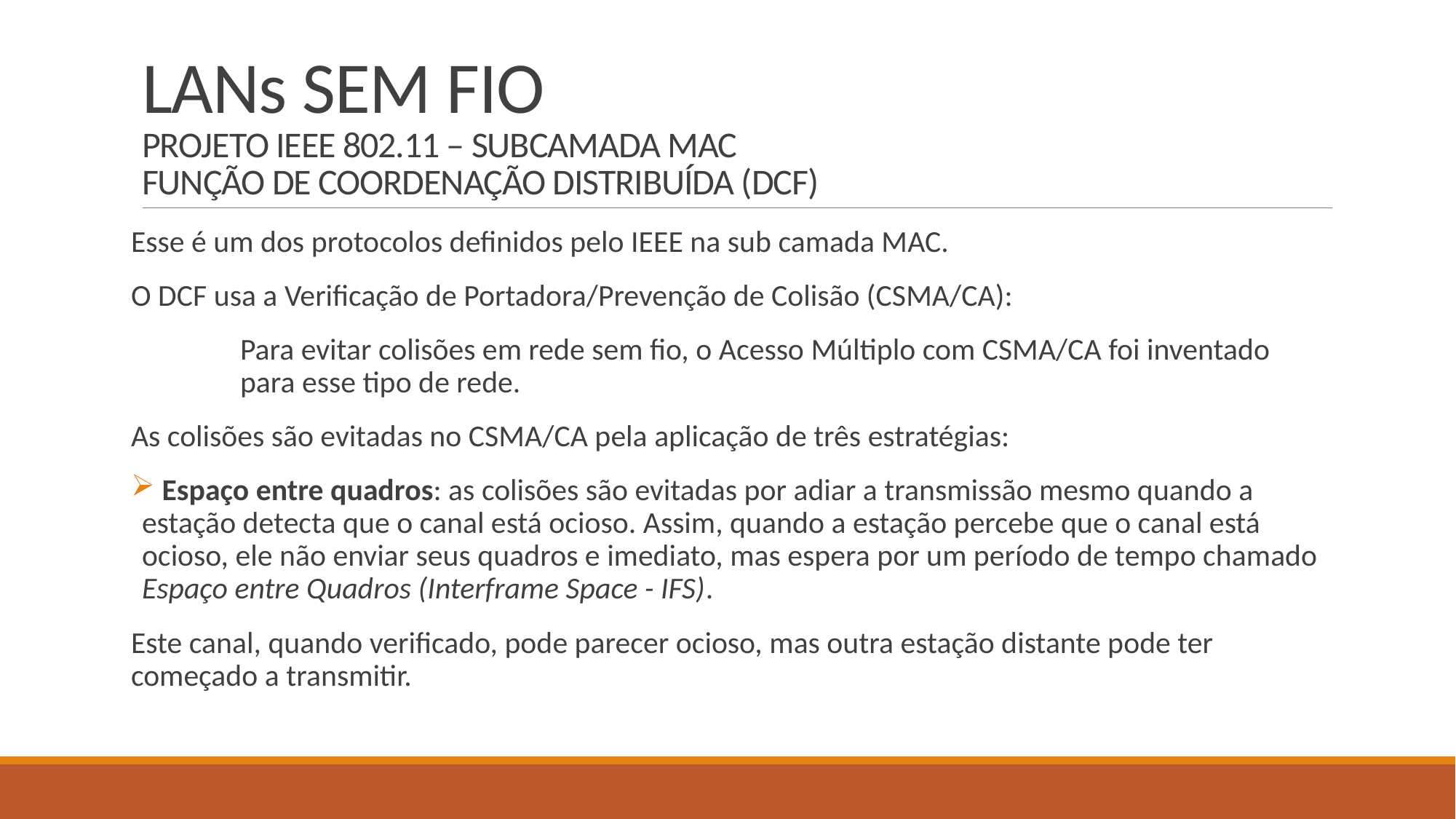

# LANs SEM FIO PROJETO IEEE 802.11 – SUBCAMADA MAC FUNÇÃO DE COORDENAÇÃO DISTRIBUÍDA (DCF)
Esse é um dos protocolos definidos pelo IEEE na sub camada MAC.
O DCF usa a Verificação de Portadora/Prevenção de Colisão (CSMA/CA):
	Para evitar colisões em rede sem fio, o Acesso Múltiplo com CSMA/CA foi inventado 	para esse tipo de rede.
As colisões são evitadas no CSMA/CA pela aplicação de três estratégias:
 Espaço entre quadros: as colisões são evitadas por adiar a transmissão mesmo quando a estação detecta que o canal está ocioso. Assim, quando a estação percebe que o canal está ocioso, ele não enviar seus quadros e imediato, mas espera por um período de tempo chamado Espaço entre Quadros (Interframe Space - IFS).
Este canal, quando verificado, pode parecer ocioso, mas outra estação distante pode ter começado a transmitir.